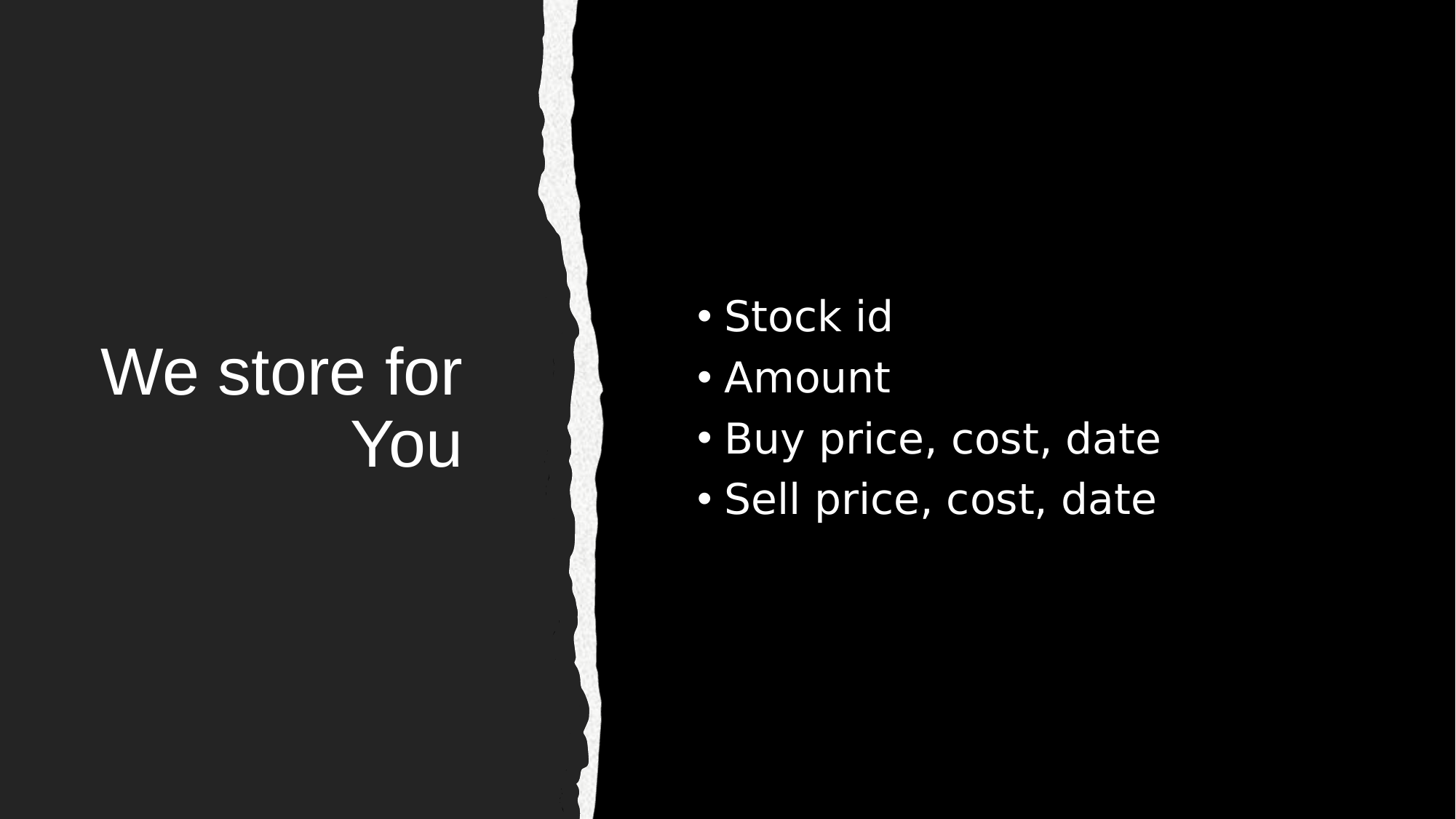

# We store for You
Stock id
Amount
Buy price, cost, date
Sell price, cost, date